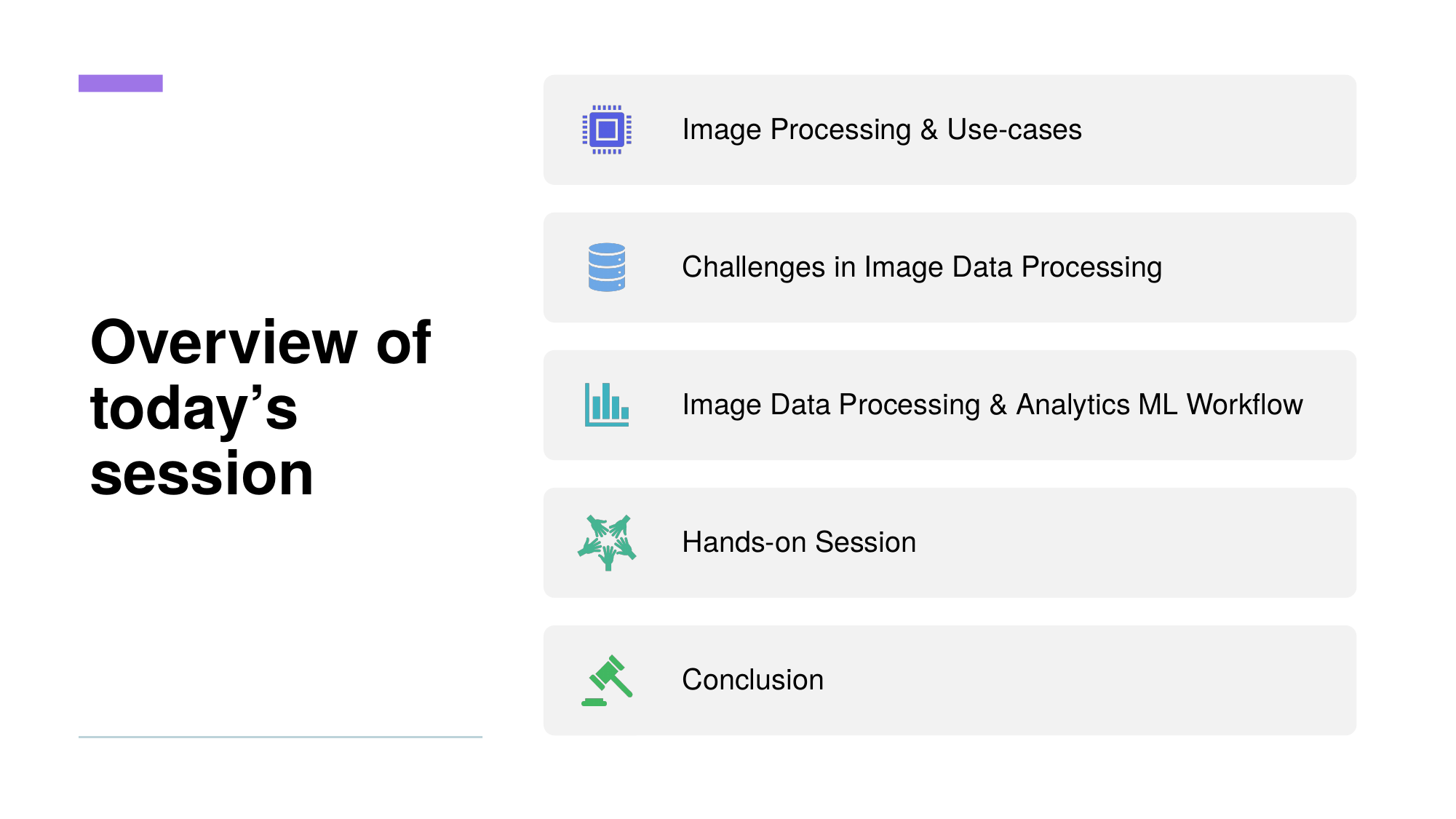

Image Processing & Use-cases
Challenges in Image Data Processing
Image Data Processing & Analytics ML Workflow
Hands-on Session
Conclusion
# Overview of today’s session